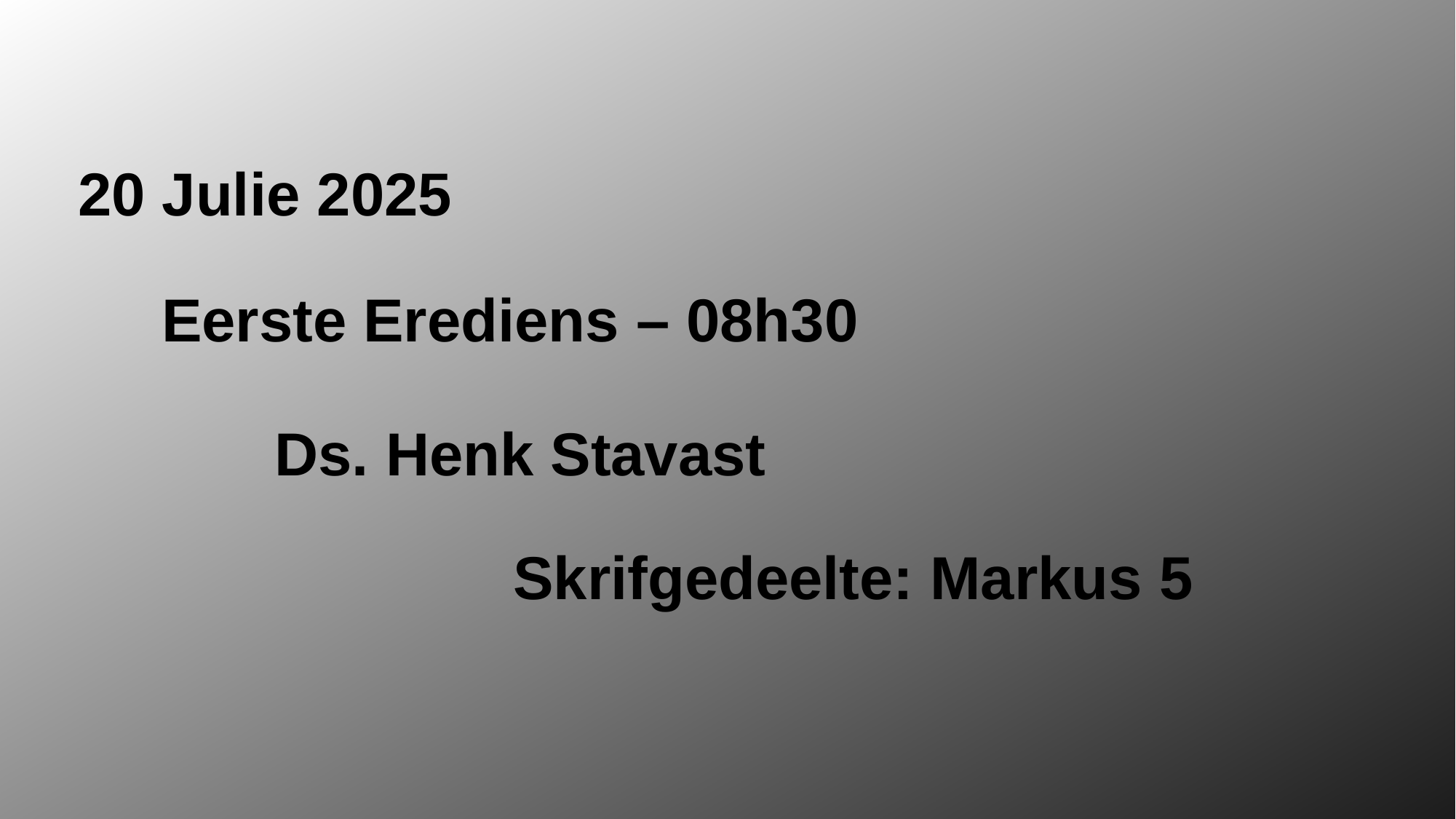

20 Julie 2025
# Eerste Erediens – 08h30
Ds. Henk Stavast
Skrifgedeelte: Markus 5